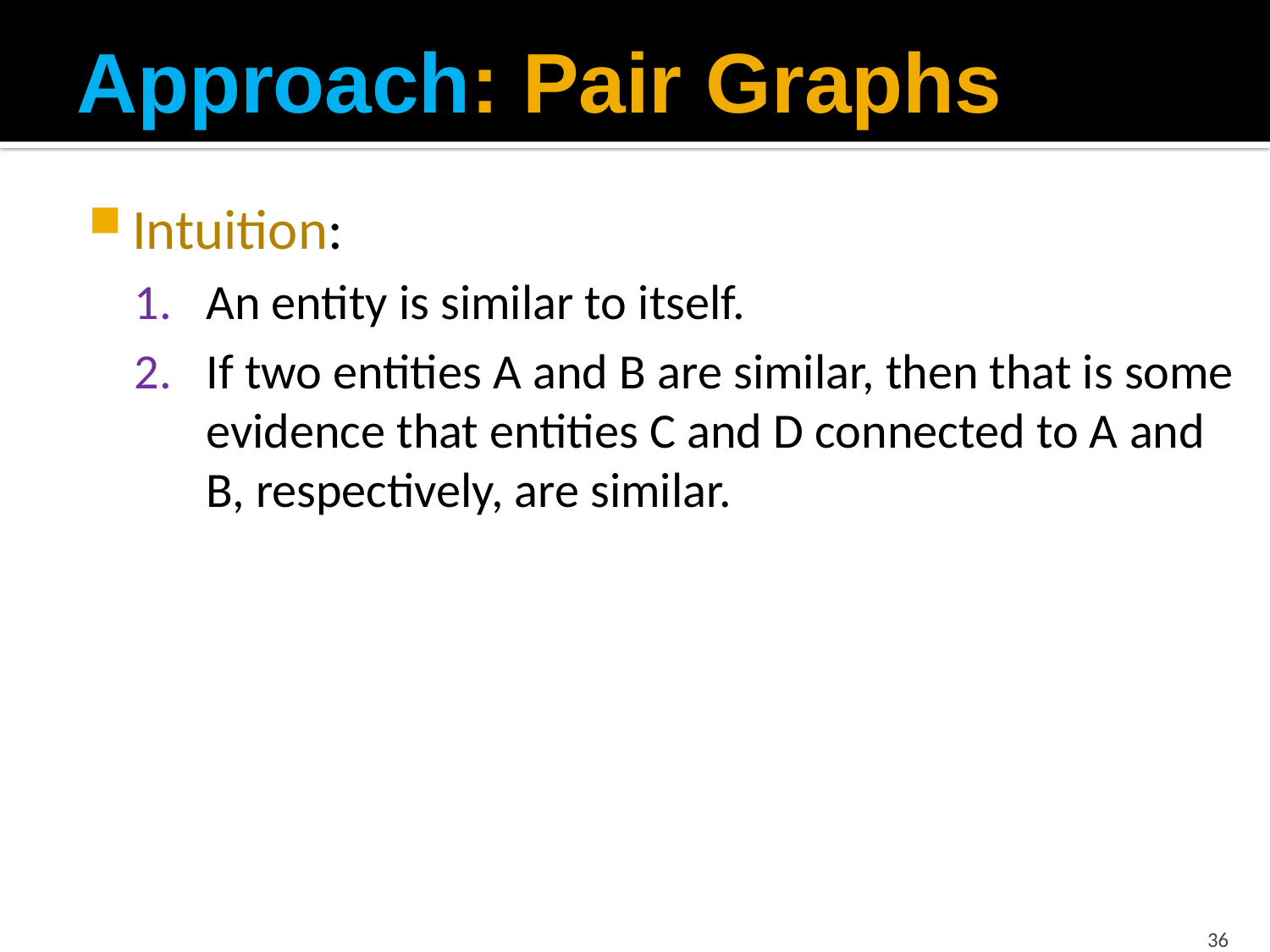

# Approach: Pair Graphs
Intuition:
An entity is similar to itself.
If two entities A and B are similar, then that is some evidence that entities C and D connected to A and B, respectively, are similar.
36